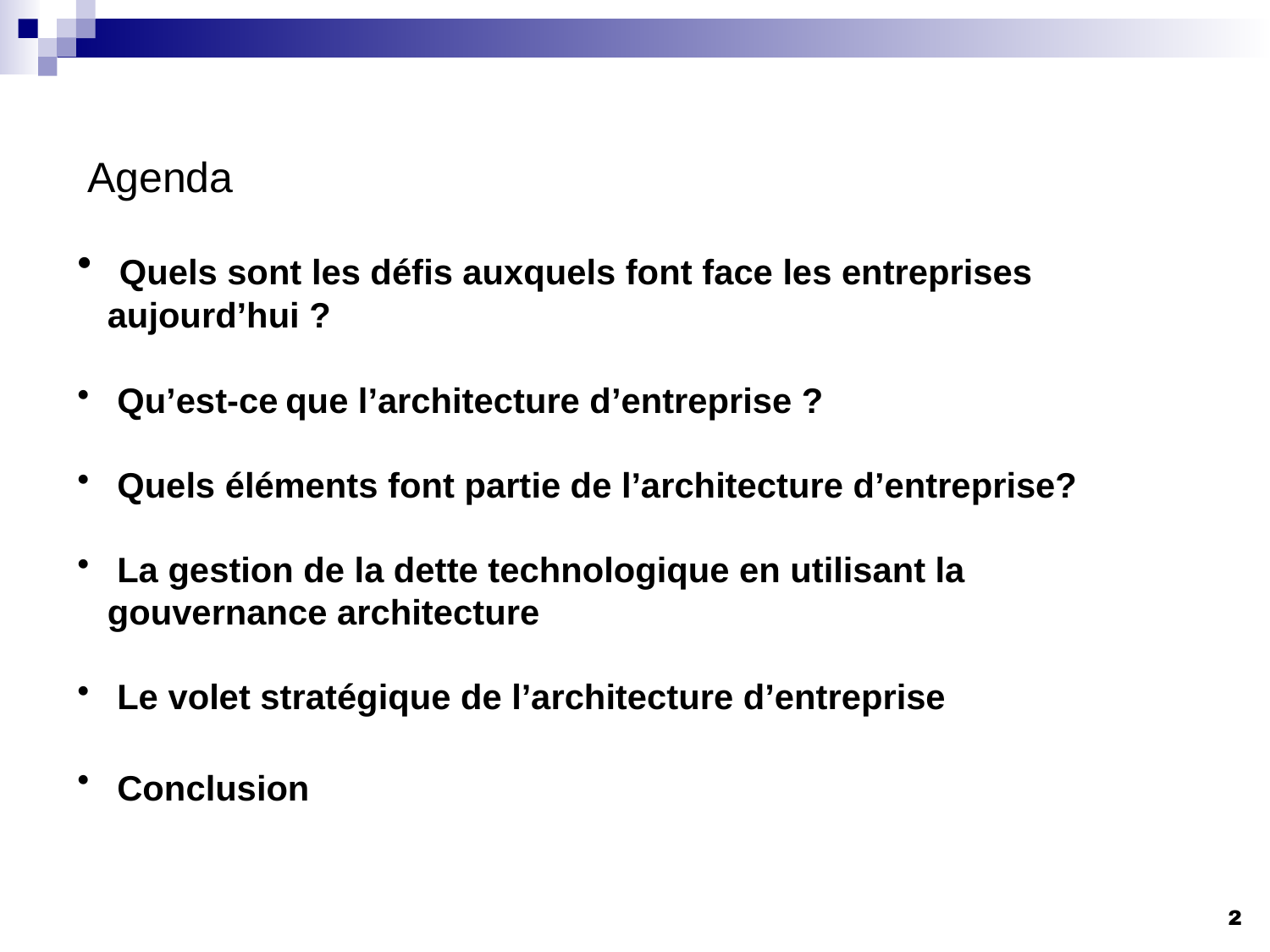

# Agenda
 Quels sont les défis auxquels font face les entreprises aujourd’hui ?

 Qu’est-ce que l’architecture d’entreprise ?

 Quels éléments font partie de l’architecture d’entreprise?

 La gestion de la dette technologique en utilisant la gouvernance architecture

 Le volet stratégique de l’architecture d’entreprise

 Conclusion

2